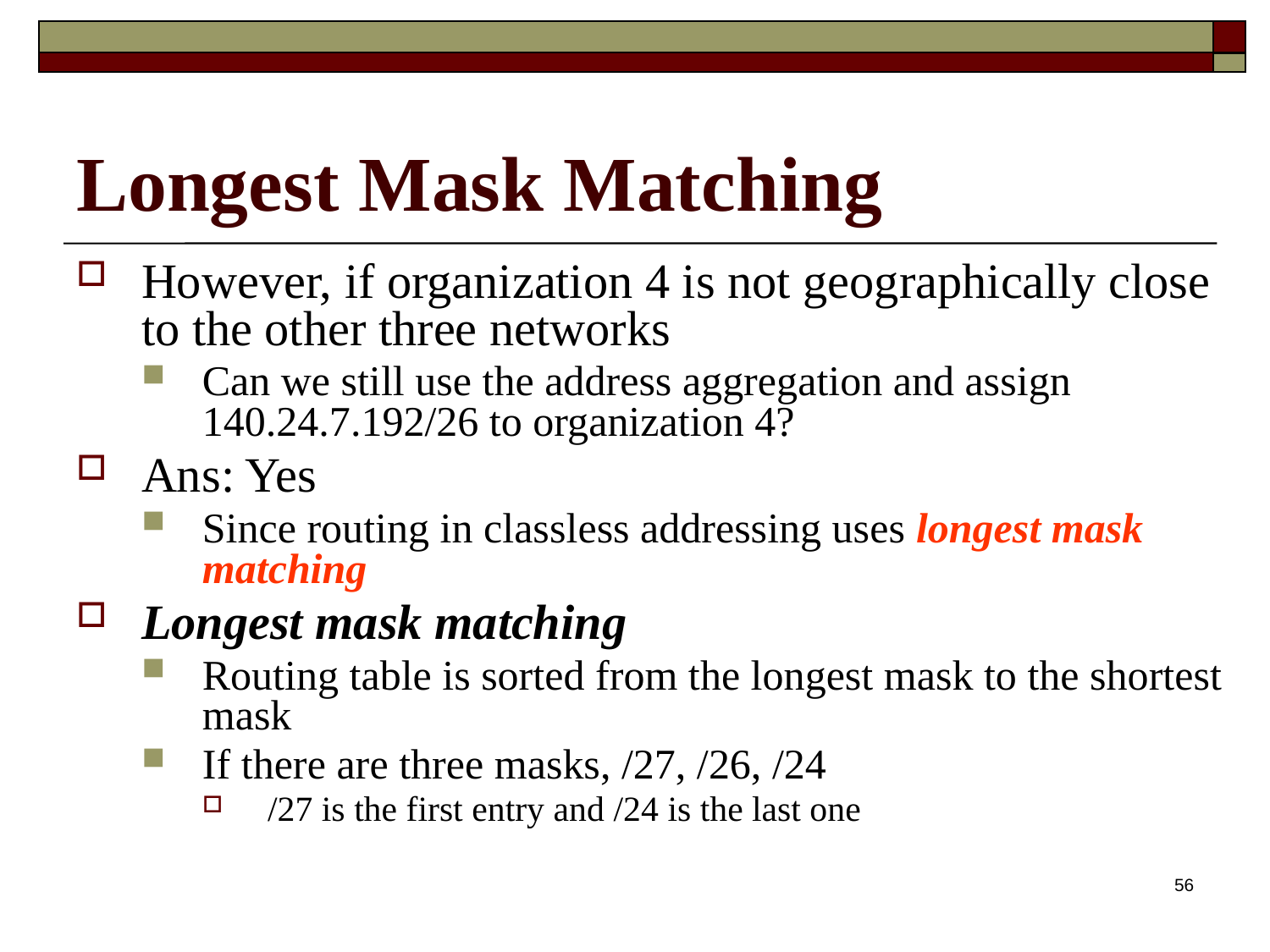

# Longest Mask Matching
However, if organization 4 is not geographically close to the other three networks
Can we still use the address aggregation and assign 140.24.7.192/26 to organization 4?
Ans: Yes
Since routing in classless addressing uses longest mask matching
Longest mask matching
Routing table is sorted from the longest mask to the shortest mask
If there are three masks, /27, /26, /24
/27 is the first entry and /24 is the last one
56